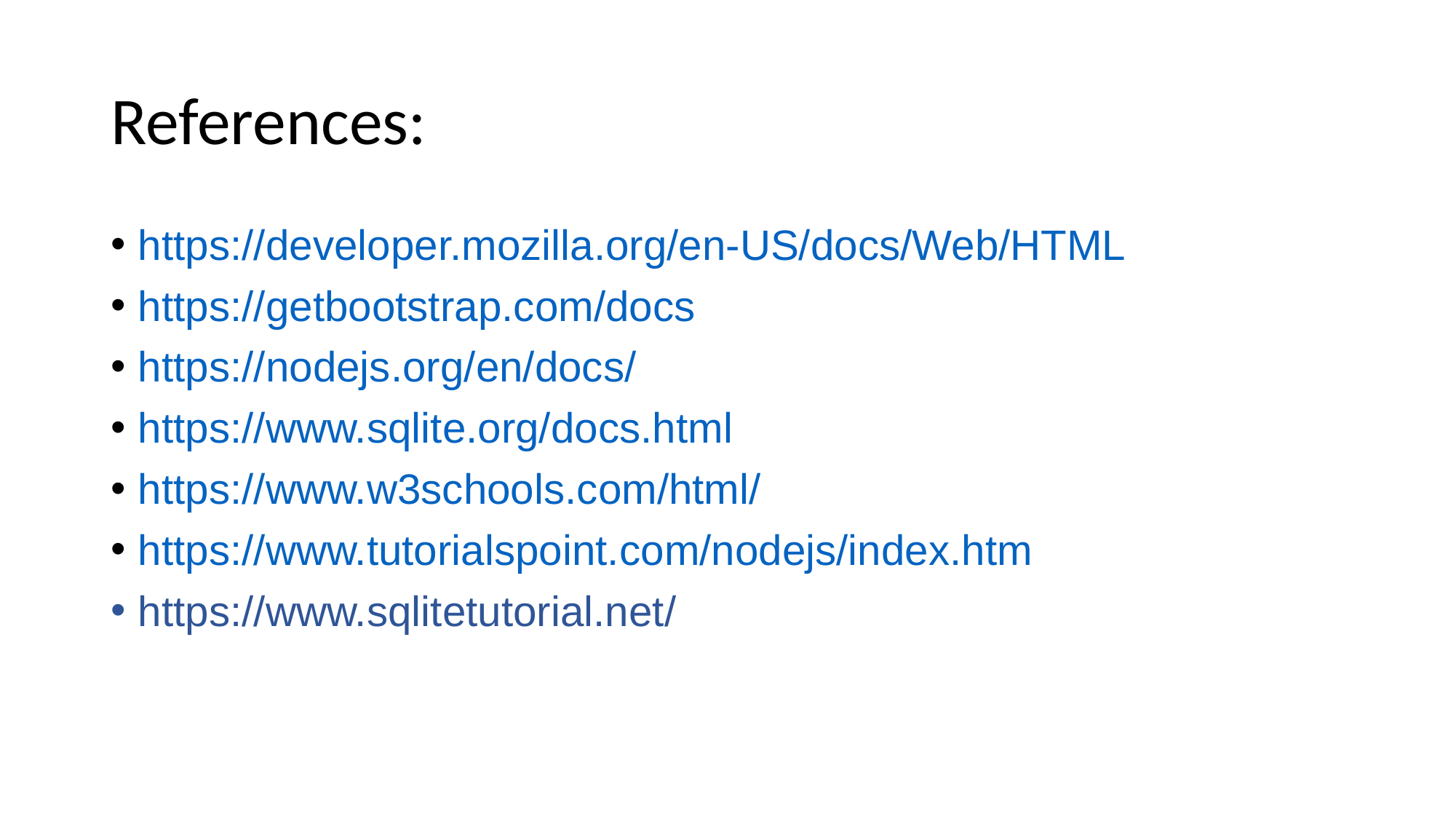

# References:
https://developer.mozilla.org/en-US/docs/Web/HTML
https://getbootstrap.com/docs
https://nodejs.org/en/docs/
https://www.sqlite.org/docs.html
https://www.w3schools.com/html/
https://www.tutorialspoint.com/nodejs/index.htm
https://www.sqlitetutorial.net/